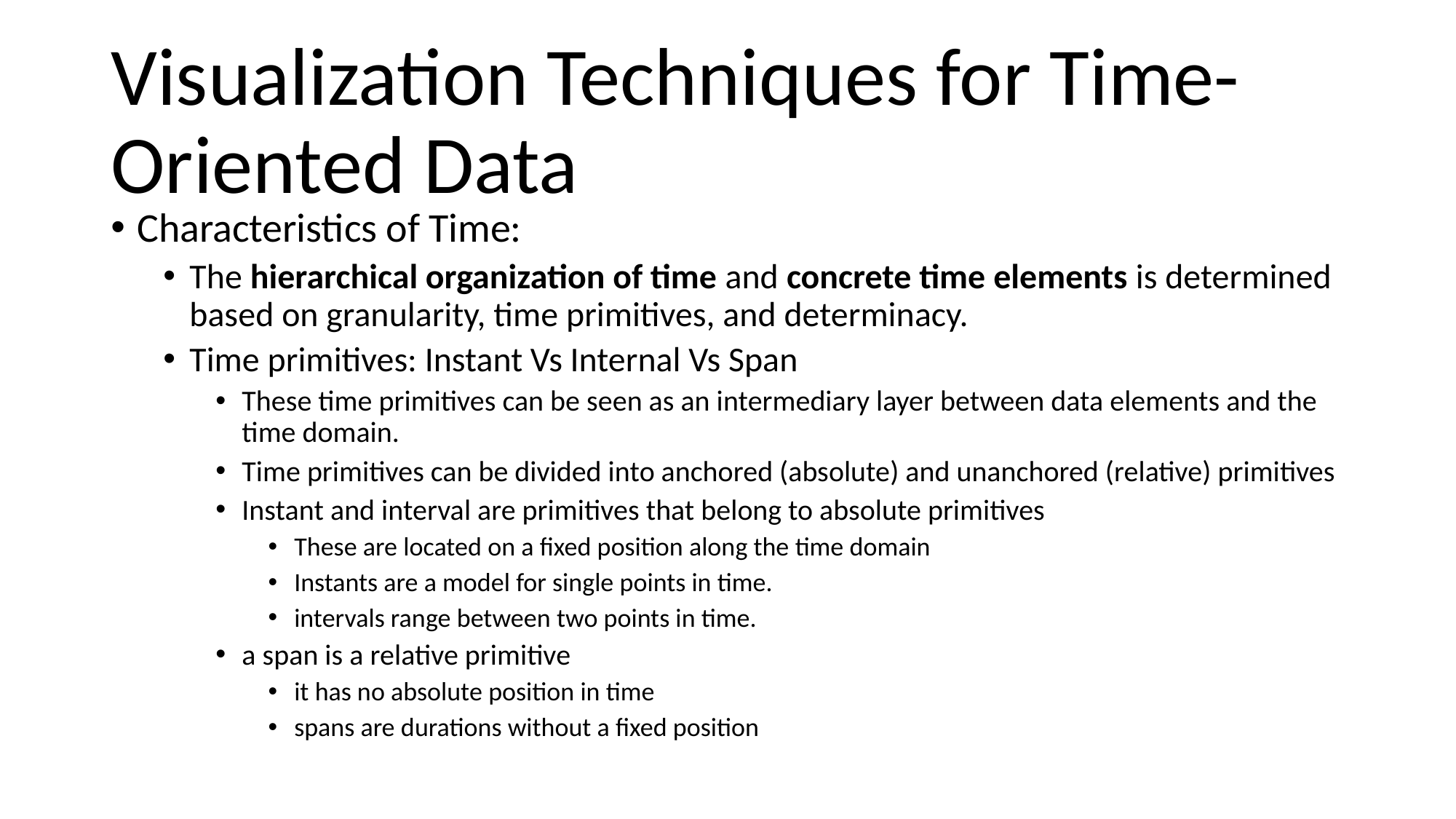

# Visualization Techniques for Time-Oriented Data
Characteristics of Time:
The hierarchical organization of time and concrete time elements is determined based on granularity, time primitives, and determinacy.
Time primitives: Instant Vs Internal Vs Span
These time primitives can be seen as an intermediary layer between data elements and the time domain.
Time primitives can be divided into anchored (absolute) and unanchored (relative) primitives
Instant and interval are primitives that belong to absolute primitives
These are located on a fixed position along the time domain
Instants are a model for single points in time.
intervals range between two points in time.
a span is a relative primitive
it has no absolute position in time
spans are durations without a fixed position